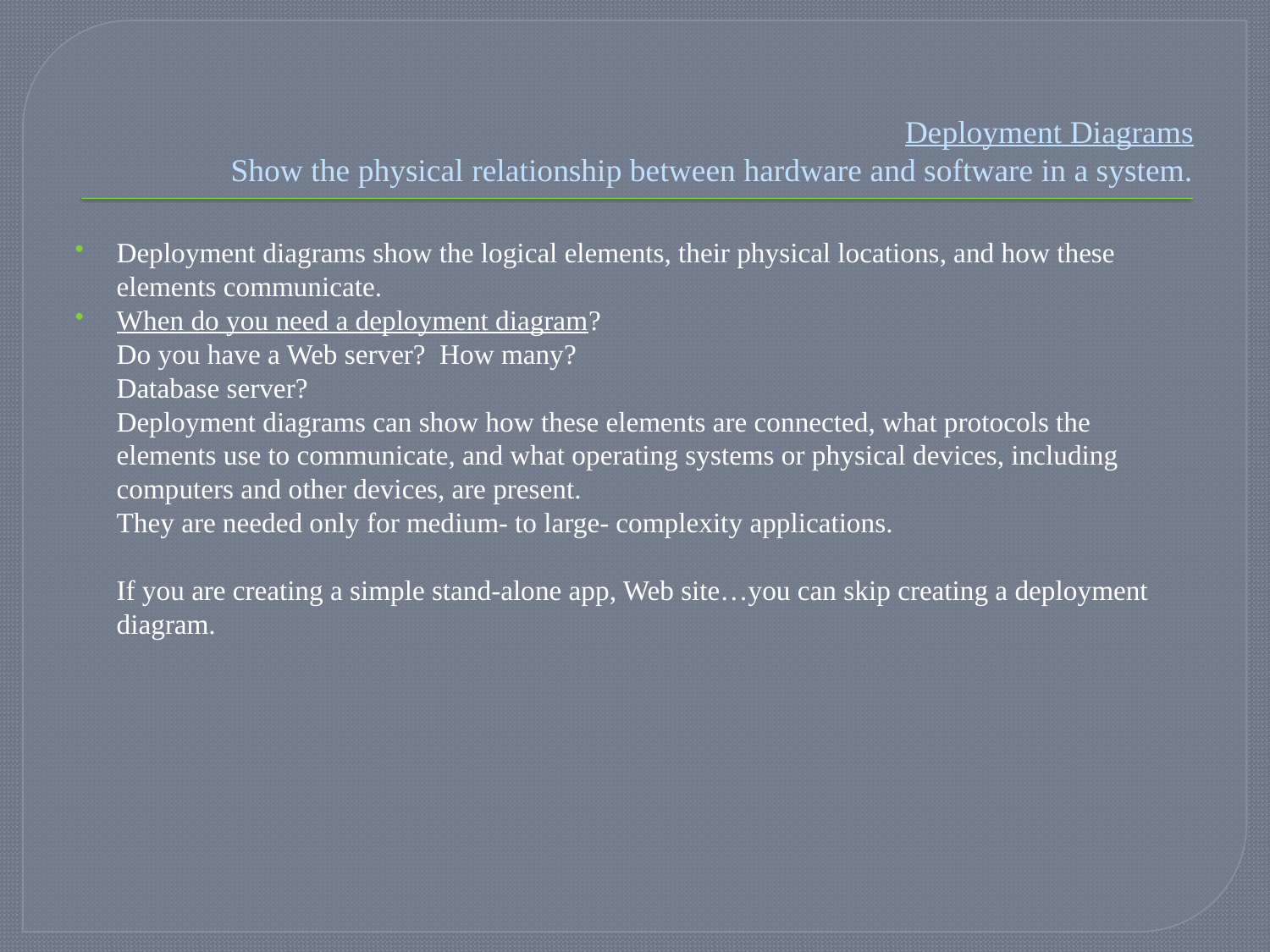

# Deployment Diagrams Show the physical relationship between hardware and software in a system.
Deployment diagrams show the logical elements, their physical locations, and how these elements communicate.
When do you need a deployment diagram?
	Do you have a Web server?  How many?
	Database server?
	Deployment diagrams can show how these elements are connected, what protocols the elements use to communicate, and what operating systems or physical devices, including computers and other devices, are present.
	They are needed only for medium- to large- complexity applications.

	If you are creating a simple stand-alone app, Web site…you can skip creating a deployment diagram.